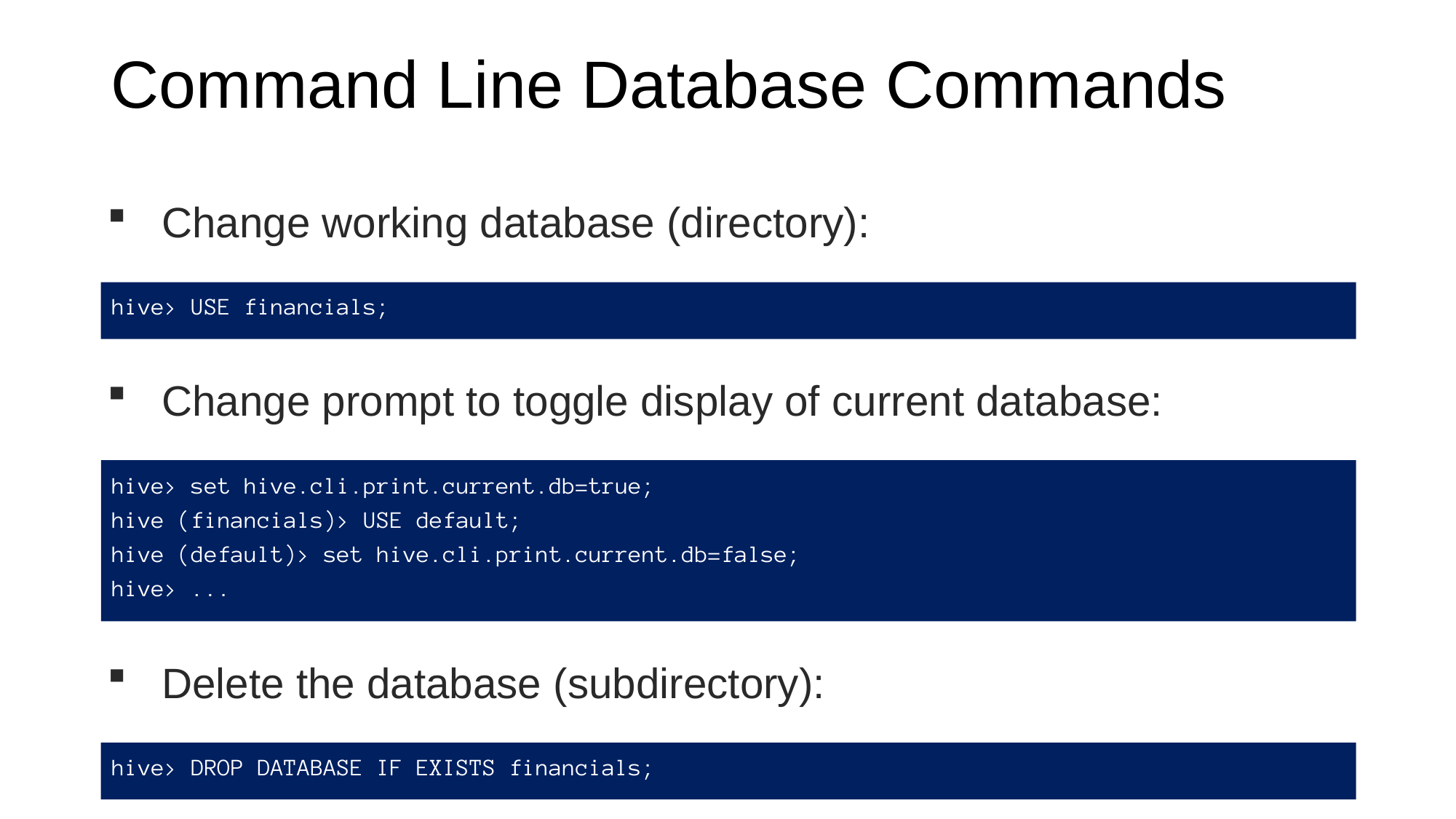

# Command Line Database Commands
Change working database (directory):
hive> USE financials;
Change prompt to toggle display of current database:
hive> set hive.cli.print.current.db=true;
hive (financials)> USE default;
hive (default)> set hive.cli.print.current.db=false;
hive> ...
Delete the database (subdirectory):
hive> DROP DATABASE IF EXISTS financials;